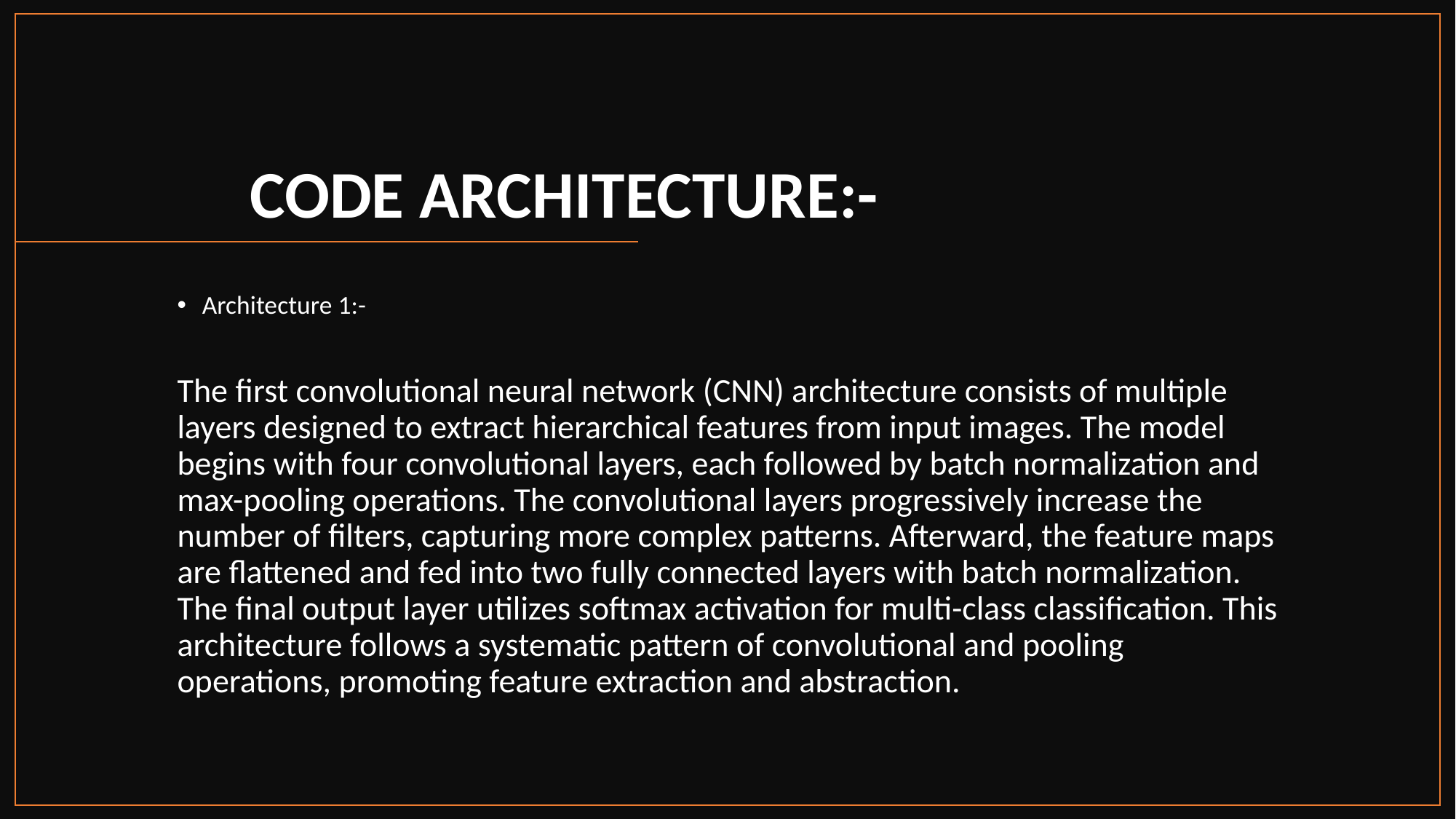

# CODE ARCHITECTURE:-
Architecture 1:-

The first convolutional neural network (CNN) architecture consists of multiple layers designed to extract hierarchical features from input images. The model begins with four convolutional layers, each followed by batch normalization and max-pooling operations. The convolutional layers progressively increase the number of filters, capturing more complex patterns. Afterward, the feature maps are flattened and fed into two fully connected layers with batch normalization. The final output layer utilizes softmax activation for multi-class classification. This architecture follows a systematic pattern of convolutional and pooling operations, promoting feature extraction and abstraction.